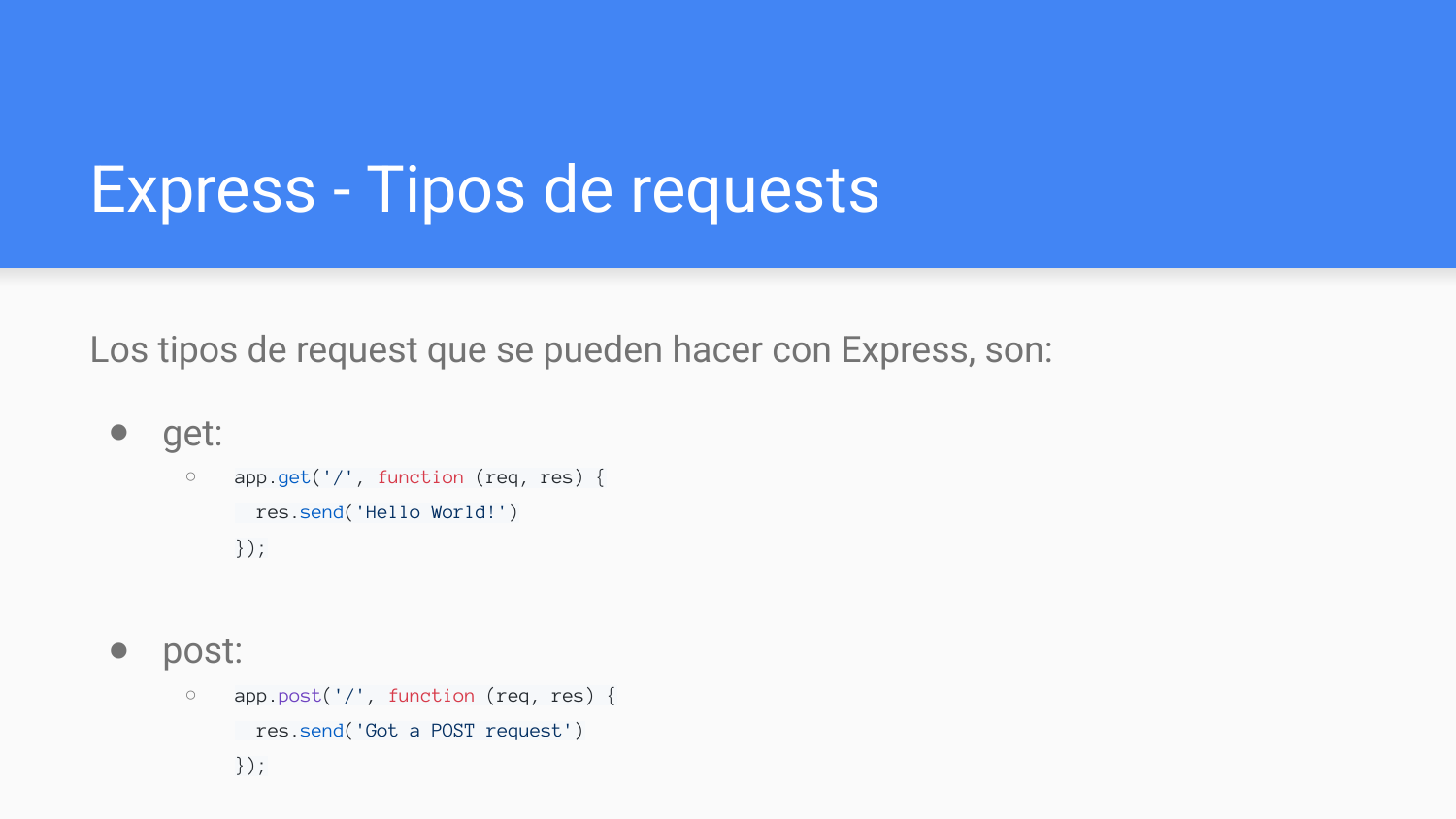

# Express - Tipos de requests
Los tipos de request que se pueden hacer con Express, son:
get:
app.get('/', function (req, res) {
  res.send('Hello World!')
});

post:
app.post('/', function (req, res) {
  res.send('Got a POST request')
});